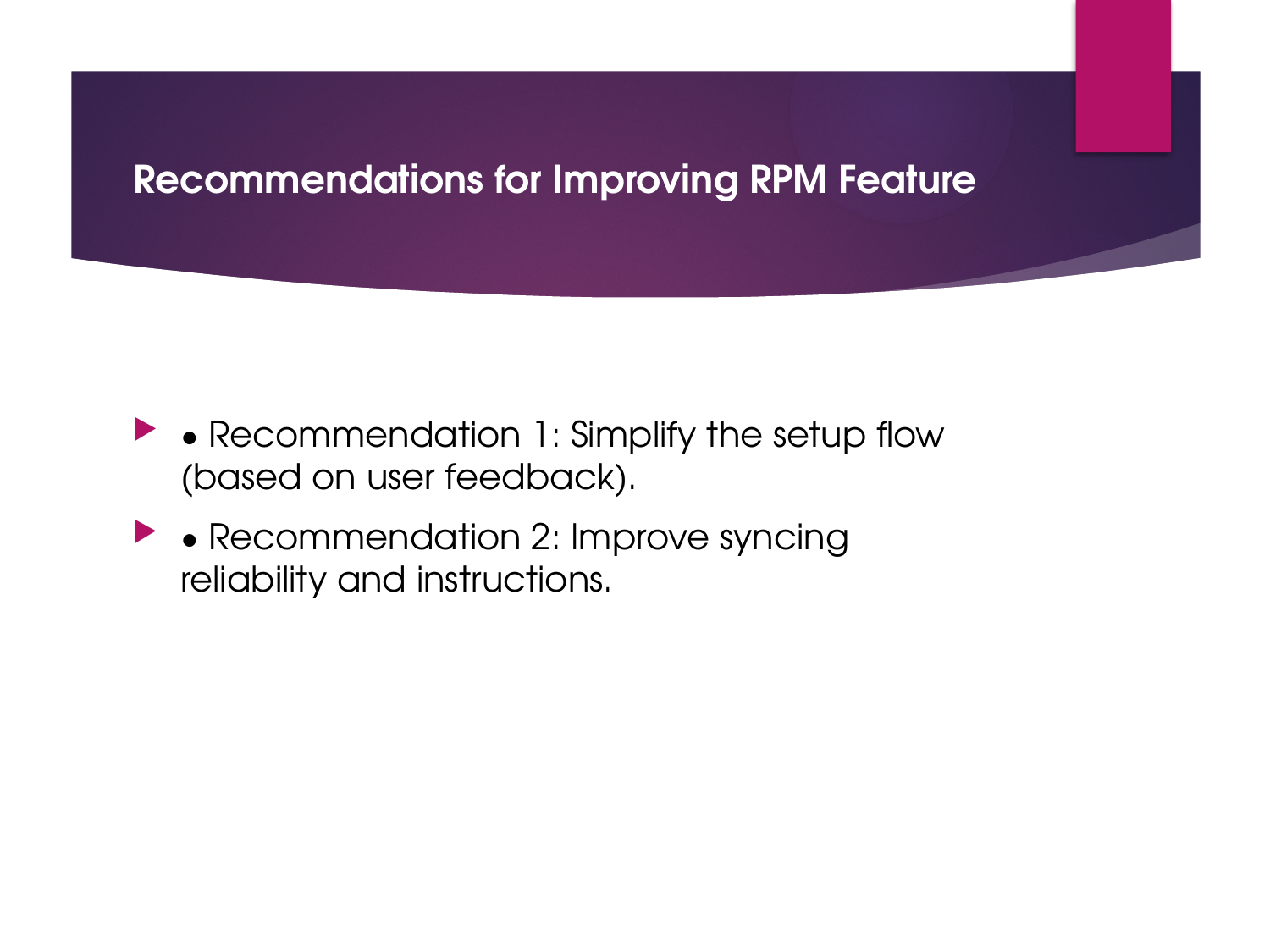

# Recommendations for Improving RPM Feature

• Recommendation 1: Simplify the setup flow (based on user feedback).
• Recommendation 2: Improve syncing reliability and instructions.